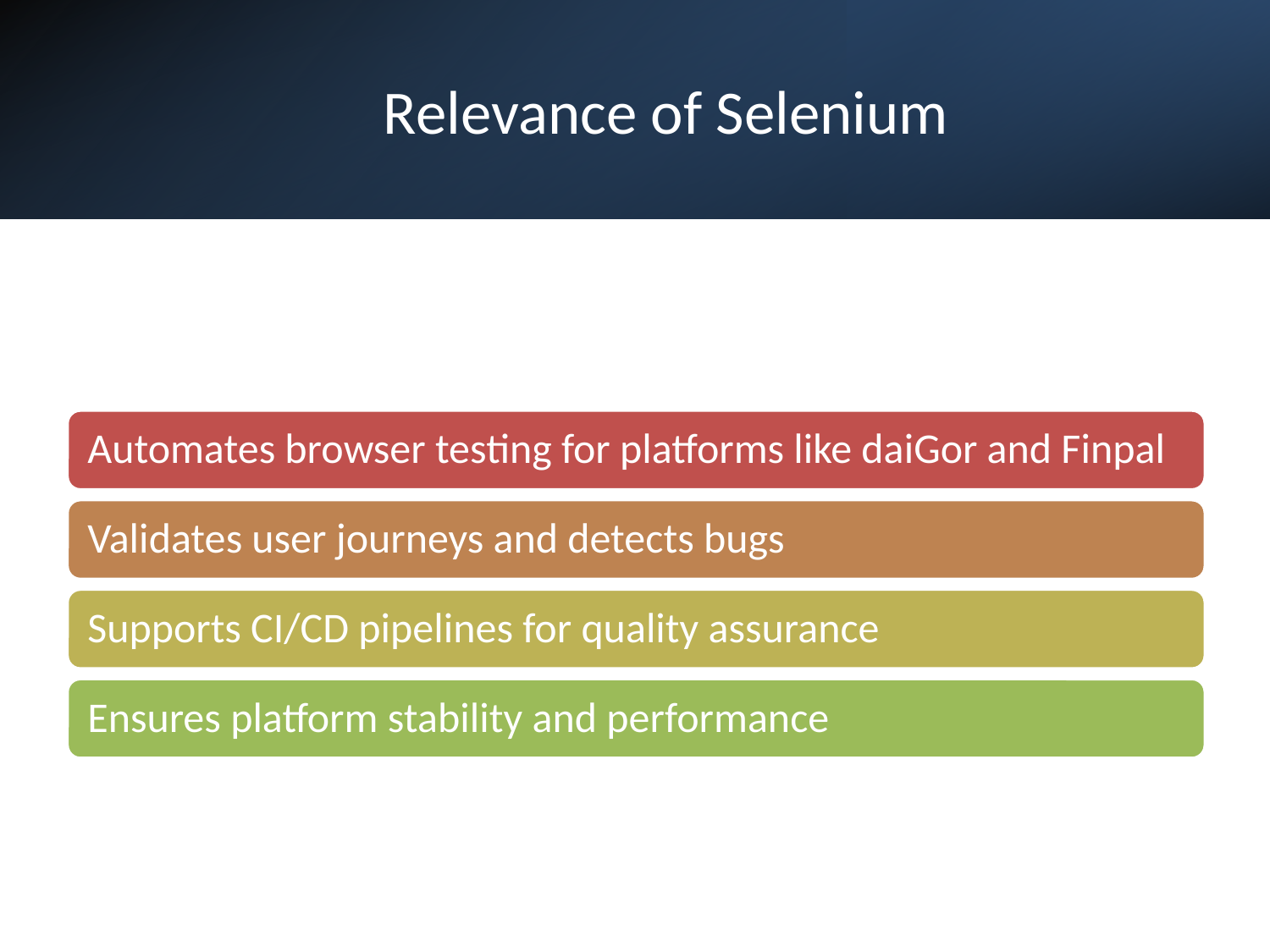

# Relevance of Selenium
Automates browser testing for platforms like daiGor and Finpal
Validates user journeys and detects bugs
Supports CI/CD pipelines for quality assurance
Ensures platform stability and performance